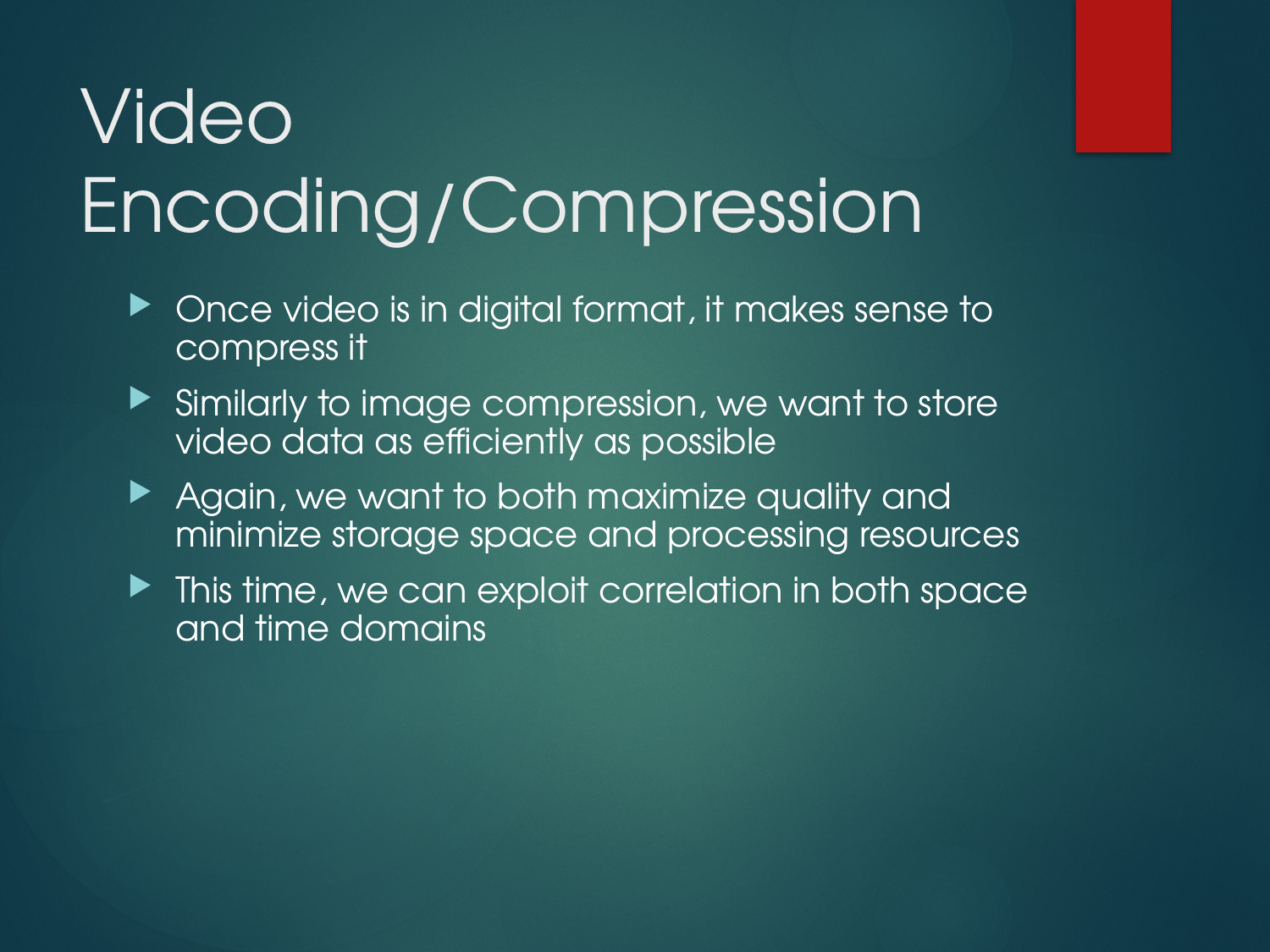

# Video Encoding/Compression
Once video is in digital format, it makes sense to compress it
Similarly to image compression, we want to store video data as efficiently as possible
Again, we want to both maximize quality and minimize storage space and processing resources
This time, we can exploit correlation in both space and time domains